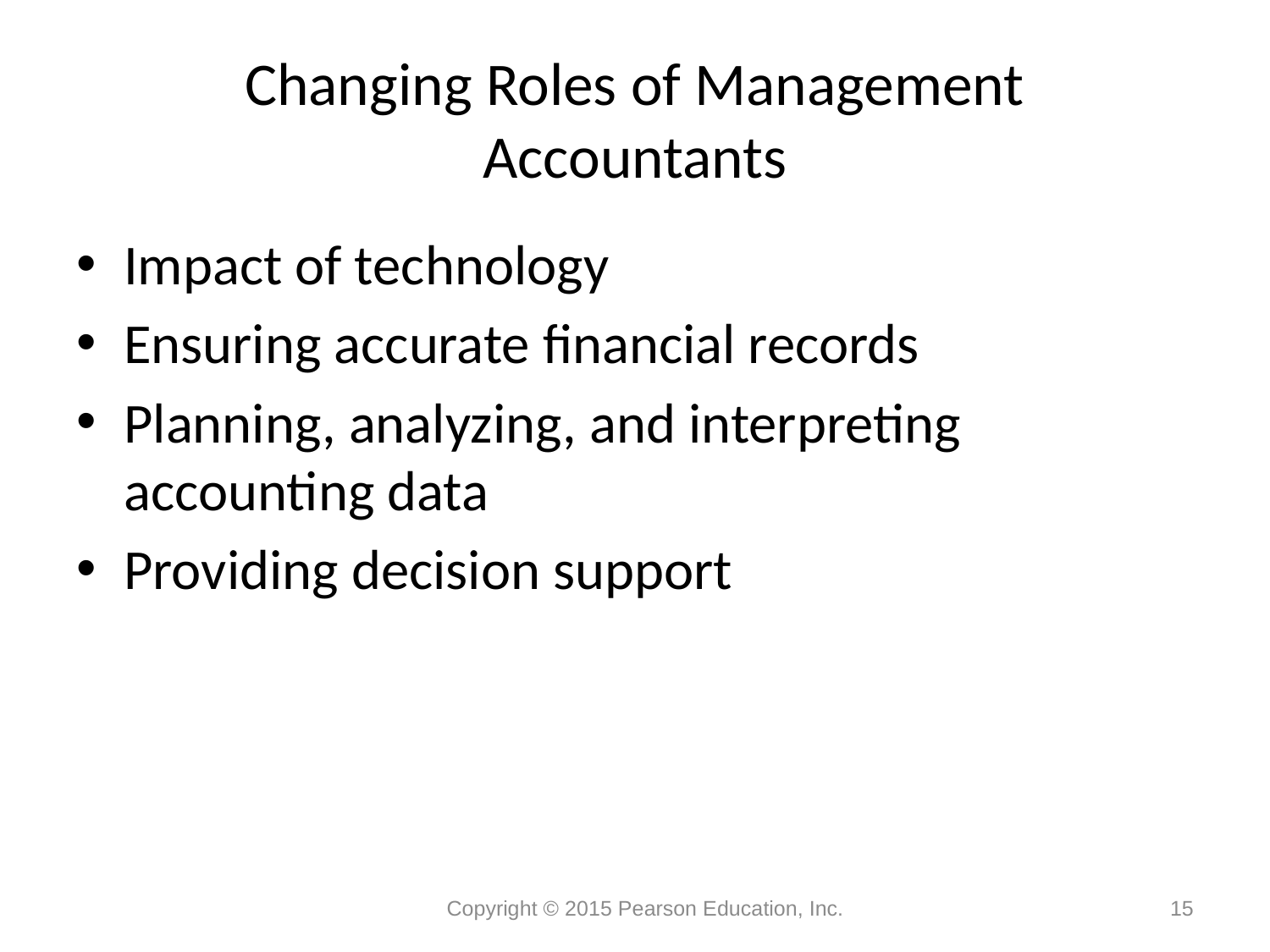

# Changing Roles of Management Accountants
Impact of technology
Ensuring accurate financial records
Planning, analyzing, and interpreting accounting data
Providing decision support
Copyright © 2015 Pearson Education, Inc.
15